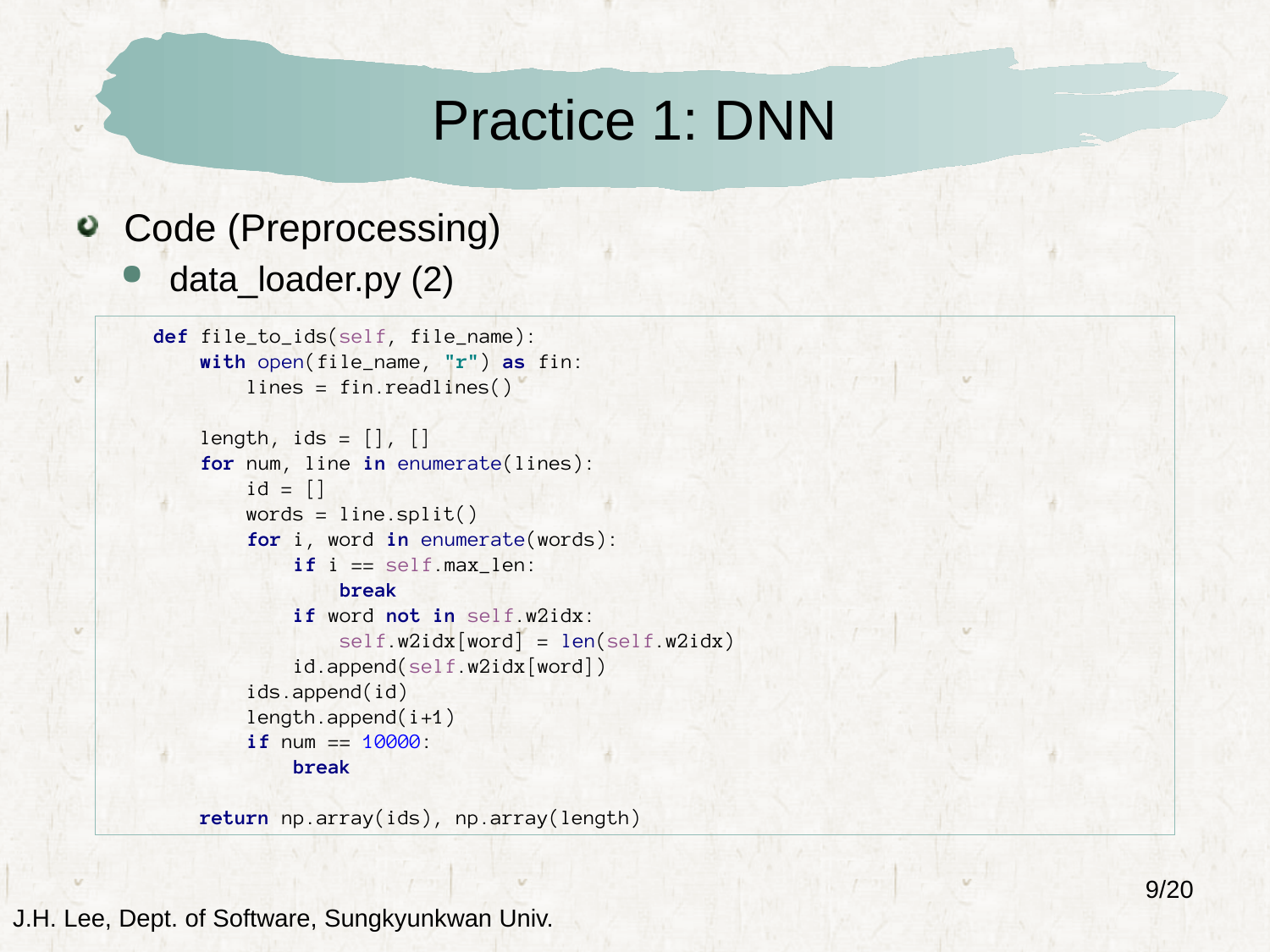

# Practice 1: DNN
Code (Preprocessing)
data_loader.py (2)

    def file_to_ids(self, file_name):
        with open(file_name, "r") as fin:
            lines = fin.readlines()
        length, ids = [], []
        for num, line in enumerate(lines):
            id = []
            words = line.split()
            for i, word in enumerate(words):
                if i == self.max_len:
                    break
                if word not in self.w2idx:
                    self.w2idx[word] = len(self.w2idx)
                id.append(self.w2idx[word])
            ids.append(id)
            length.append(i+1)
            if num == 10000:
                break
        return np.array(ids), np.array(length)
9/20
J.H. Lee, Dept. of Software, Sungkyunkwan Univ.